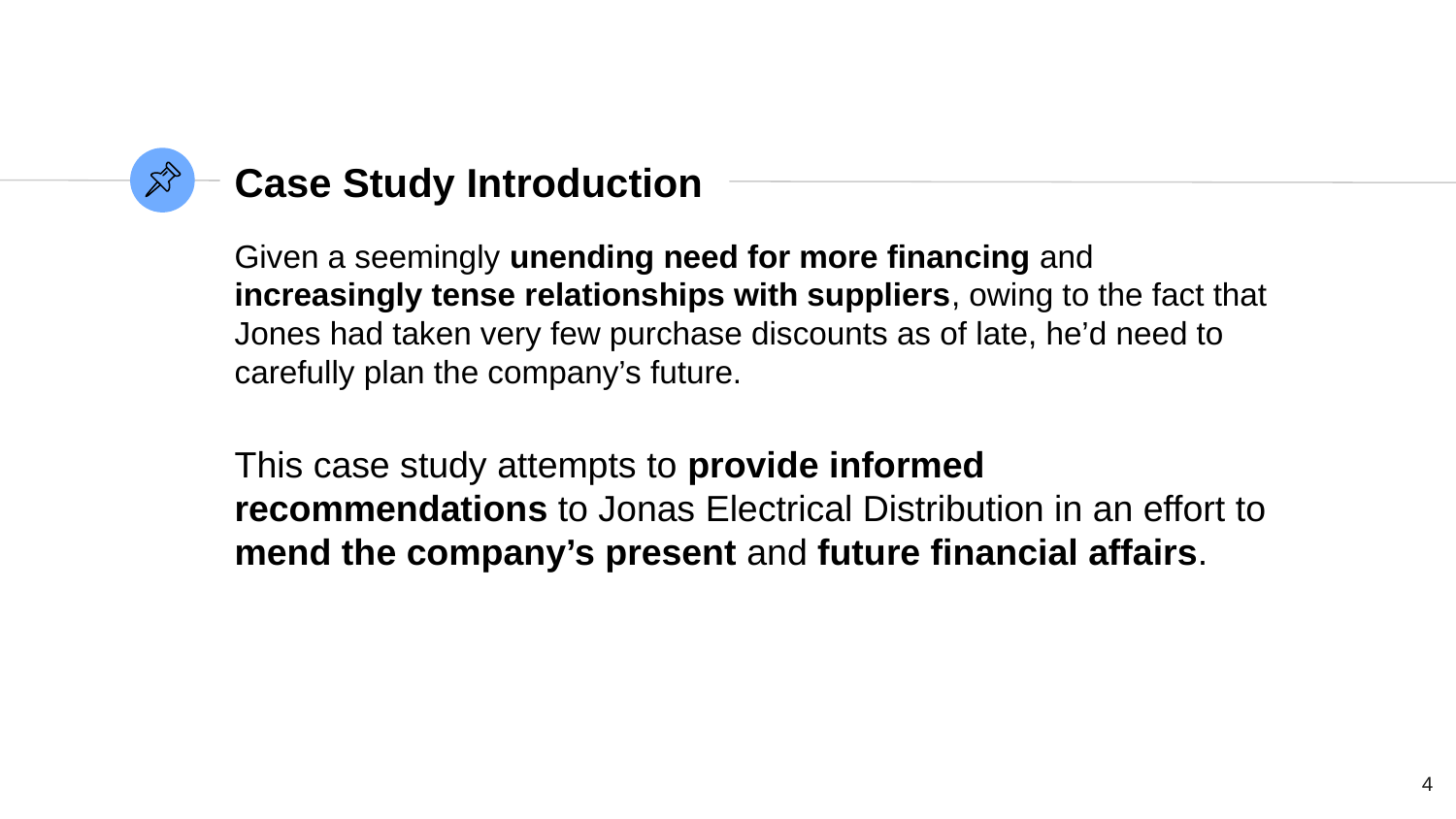

# Case Study Introduction

Given a seemingly unending need for more financing and increasingly tense relationships with suppliers, owing to the fact that Jones had taken very few purchase discounts as of late, he’d need to carefully plan the company’s future.
This case study attempts to provide informed recommendations to Jonas Electrical Distribution in an effort to mend the company’s present and future financial affairs.
4